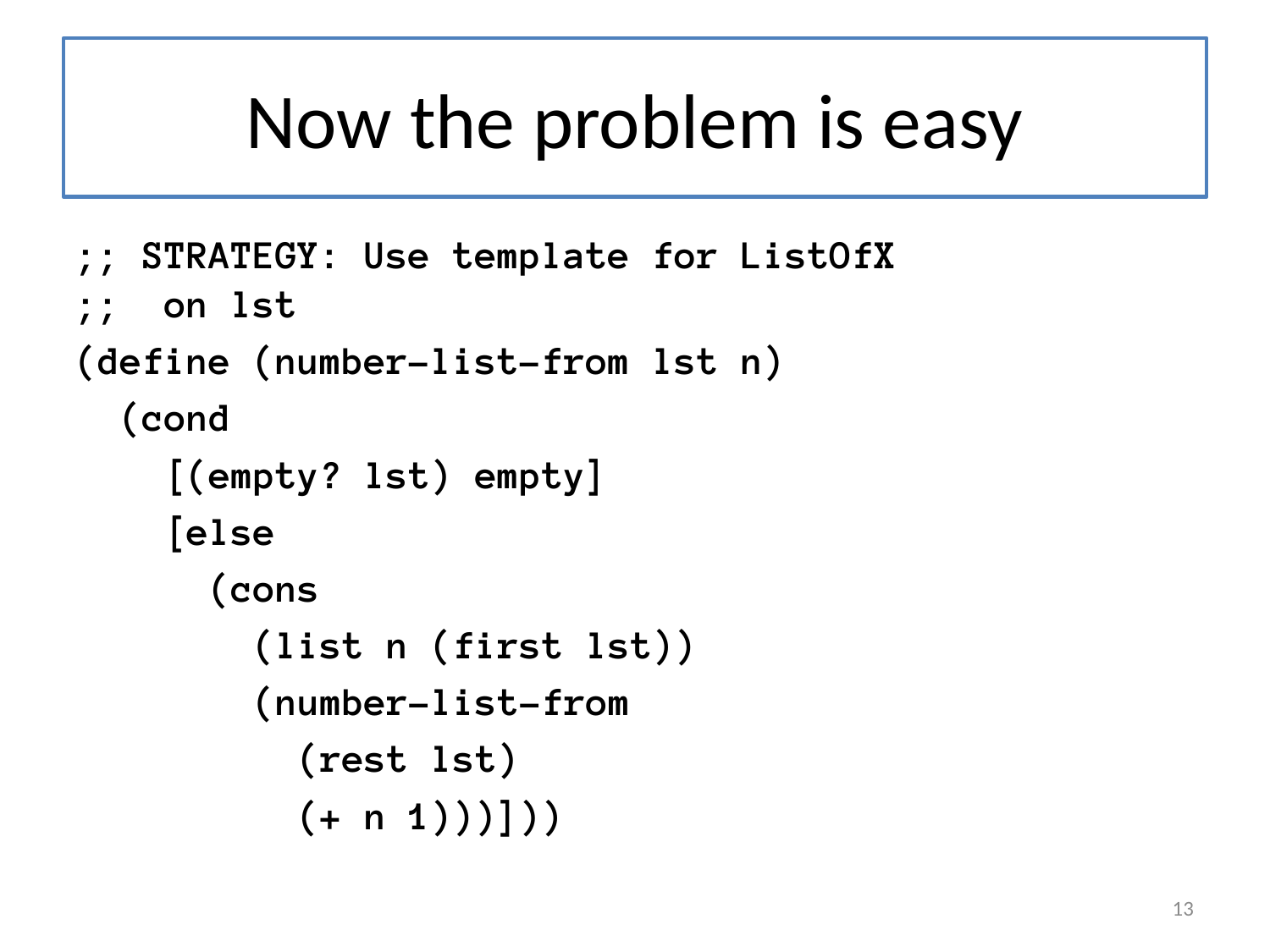

# Now the problem is easy
;; STRATEGY: Use template for ListOfX
;;  on lst
(define (number-list-from lst n)
  (cond
    [(empty? lst) empty]
    [else
      (cons
        (list n (first lst))
        (number-list-from
          (rest lst)
          (+ n 1)))]))
13